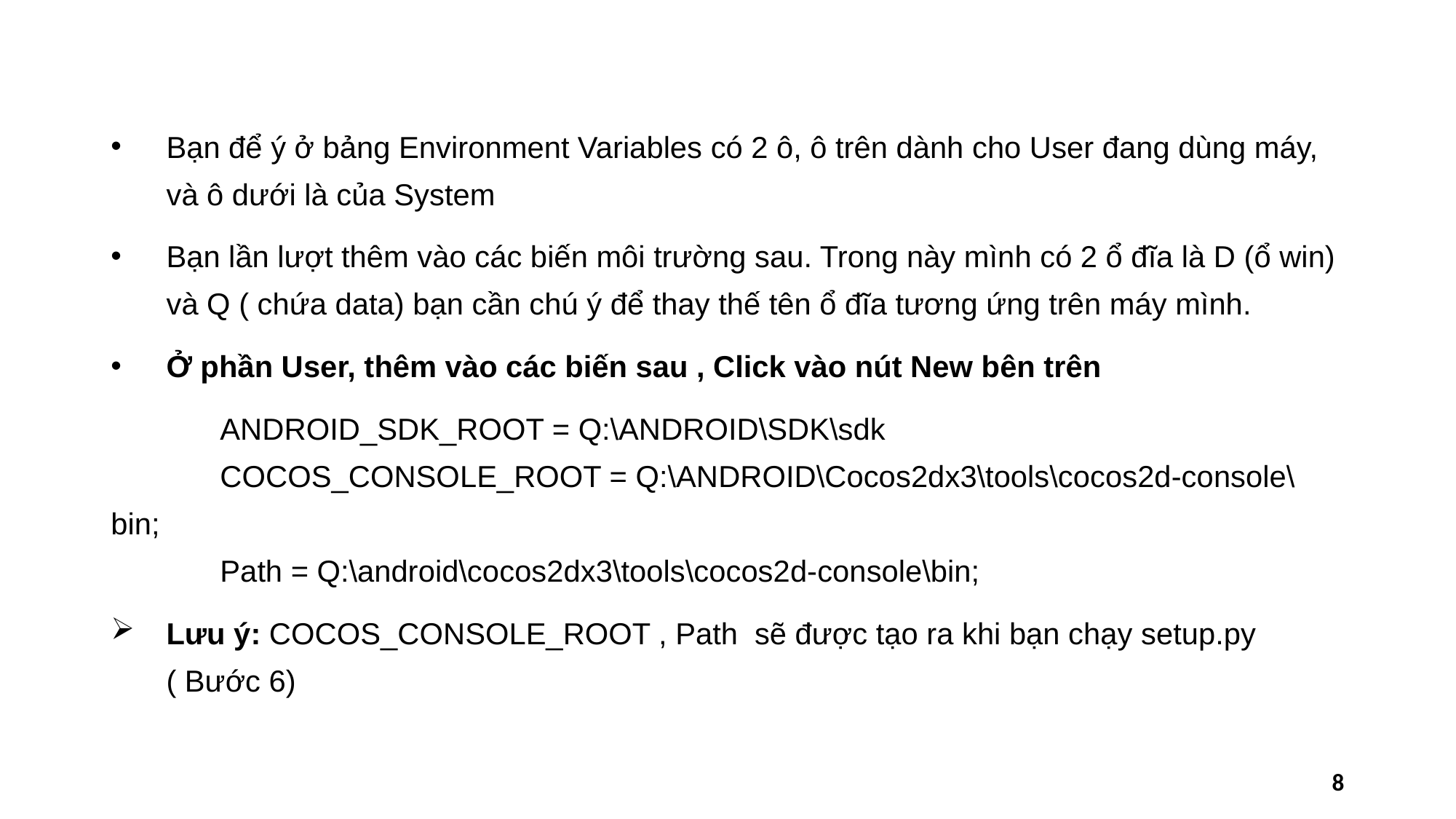

Bạn để ý ở bảng Environment Variables có 2 ô, ô trên dành cho User đang dùng máy, và ô dưới là của System
Bạn lần lượt thêm vào các biến môi trường sau. Trong này mình có 2 ổ đĩa là D (ổ win) và Q ( chứa data) bạn cần chú ý để thay thế tên ổ đĩa tương ứng trên máy mình.
Ở phần User, thêm vào các biến sau , Click vào nút New bên trên
	ANDROID_SDK_ROOT = Q:\ANDROID\SDK\sdk
	COCOS_CONSOLE_ROOT = Q:\ANDROID\Cocos2dx3\tools\cocos2d-console\bin;
	Path = Q:\android\cocos2dx3\tools\cocos2d-console\bin;
Lưu ý: COCOS_CONSOLE_ROOT , Path  sẽ được tạo ra khi bạn chạy setup.py ( Bước 6)
8